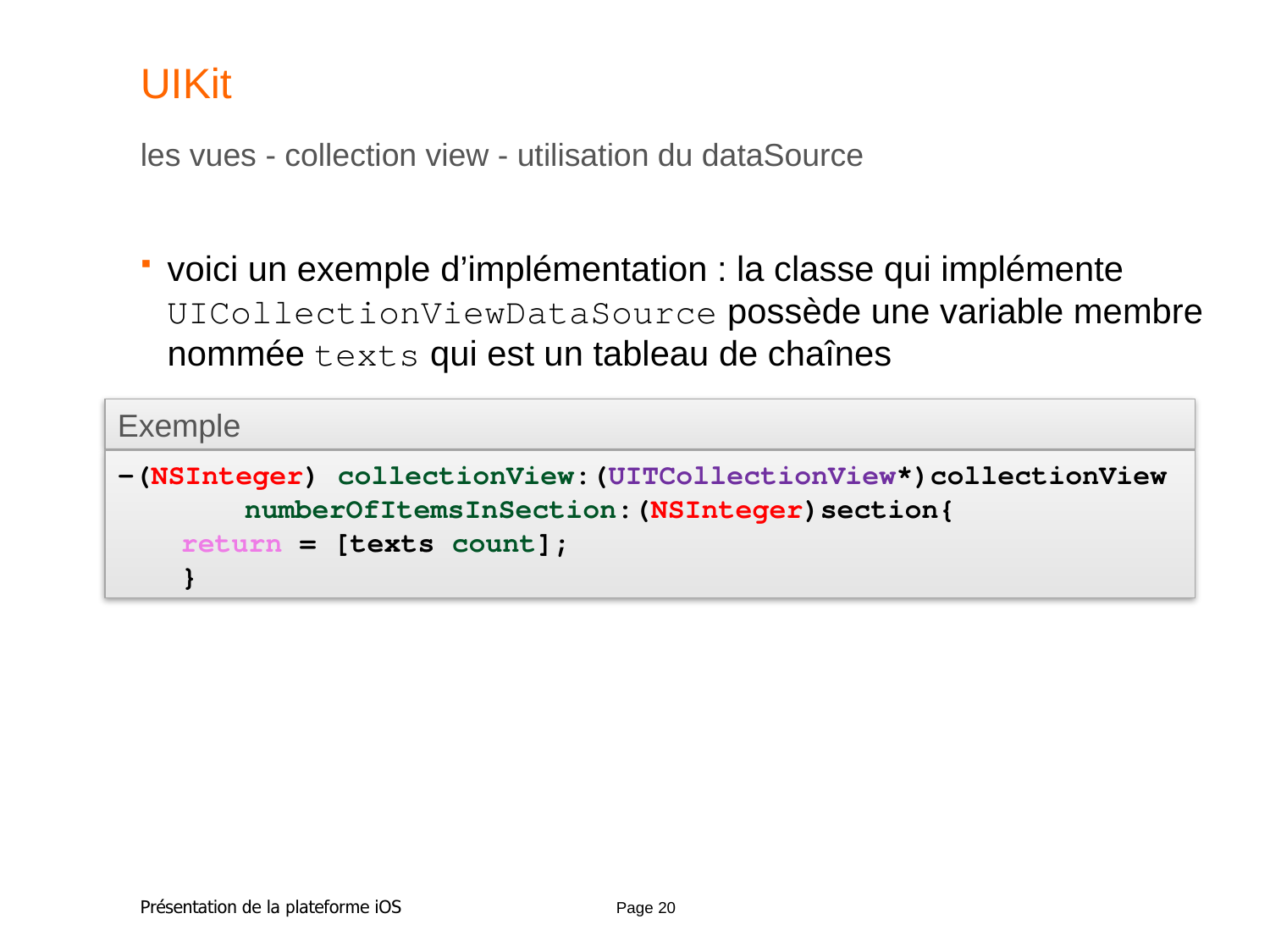

# UIKit
les vues - collection view - utilisation du dataSource

voici un exemple d’implémentation : la classe qui implémente UICollectionViewDataSource possède une variable membre nommée texts qui est un tableau de chaînes
Exemple
-(NSInteger) collectionView:(UITCollectionView*)collectionView 	numberOfItemsInSection:(NSInteger)section{
return = [texts count];
}
Présentation de la plateforme iOS